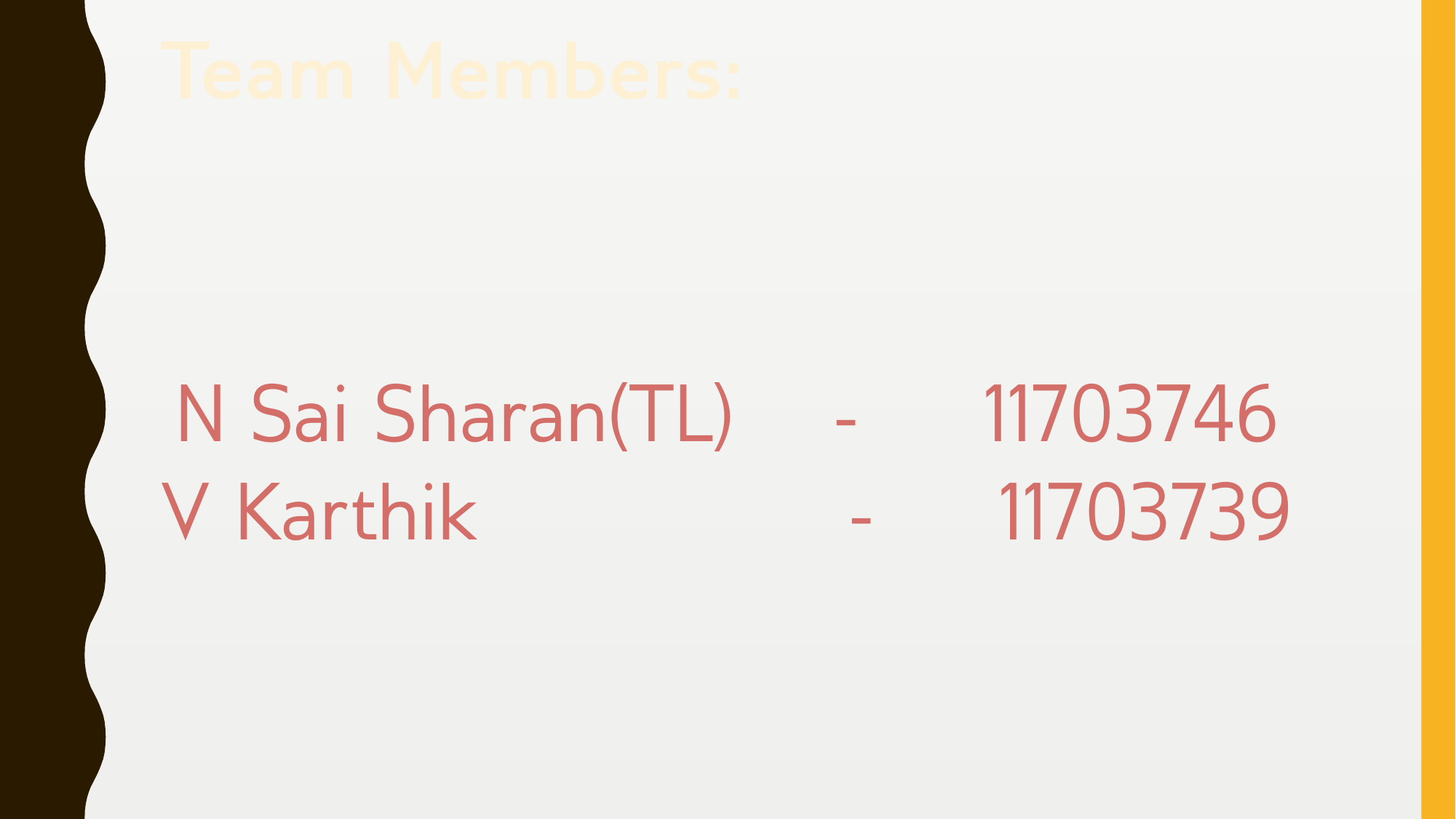

Team Members:
N Sai Sharan(TL)    -     11703746
V Karthik               -     11703739